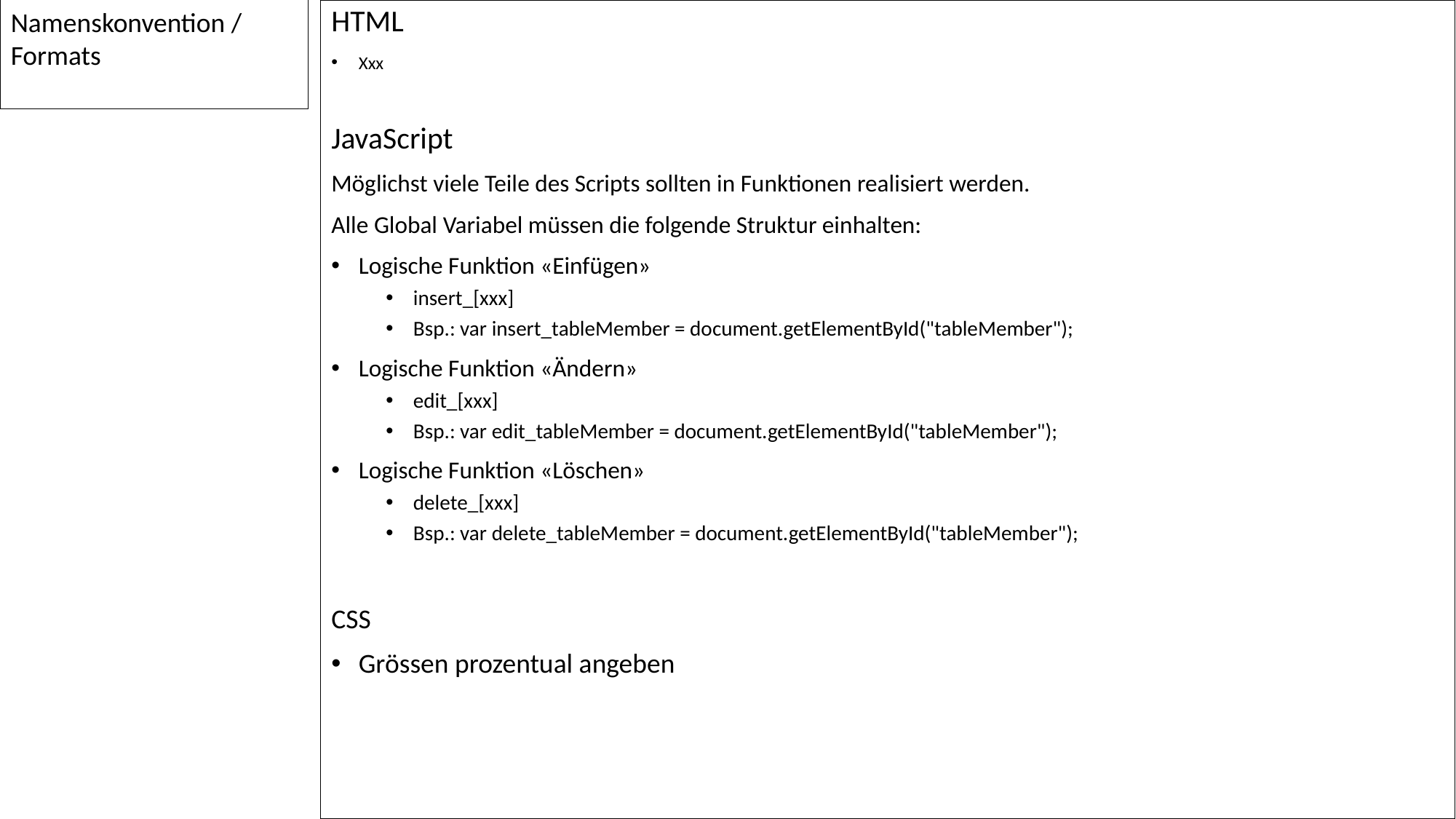

Namenskonvention /
Formats

HTML
Xxx

JavaScript
Möglichst viele Teile des Scripts sollten in Funktionen realisiert werden.
Alle Global Variabel müssen die folgende Struktur einhalten:
Logische Funktion «Einfügen»
insert_[xxx]
Bsp.: var insert_tableMember = document.getElementById("tableMember");
Logische Funktion «Ändern»
edit_[xxx]
Bsp.: var edit_tableMember = document.getElementById("tableMember");
Logische Funktion «Löschen»
delete_[xxx]
Bsp.: var delete_tableMember = document.getElementById("tableMember");

CSS
Grössen prozentual angeben